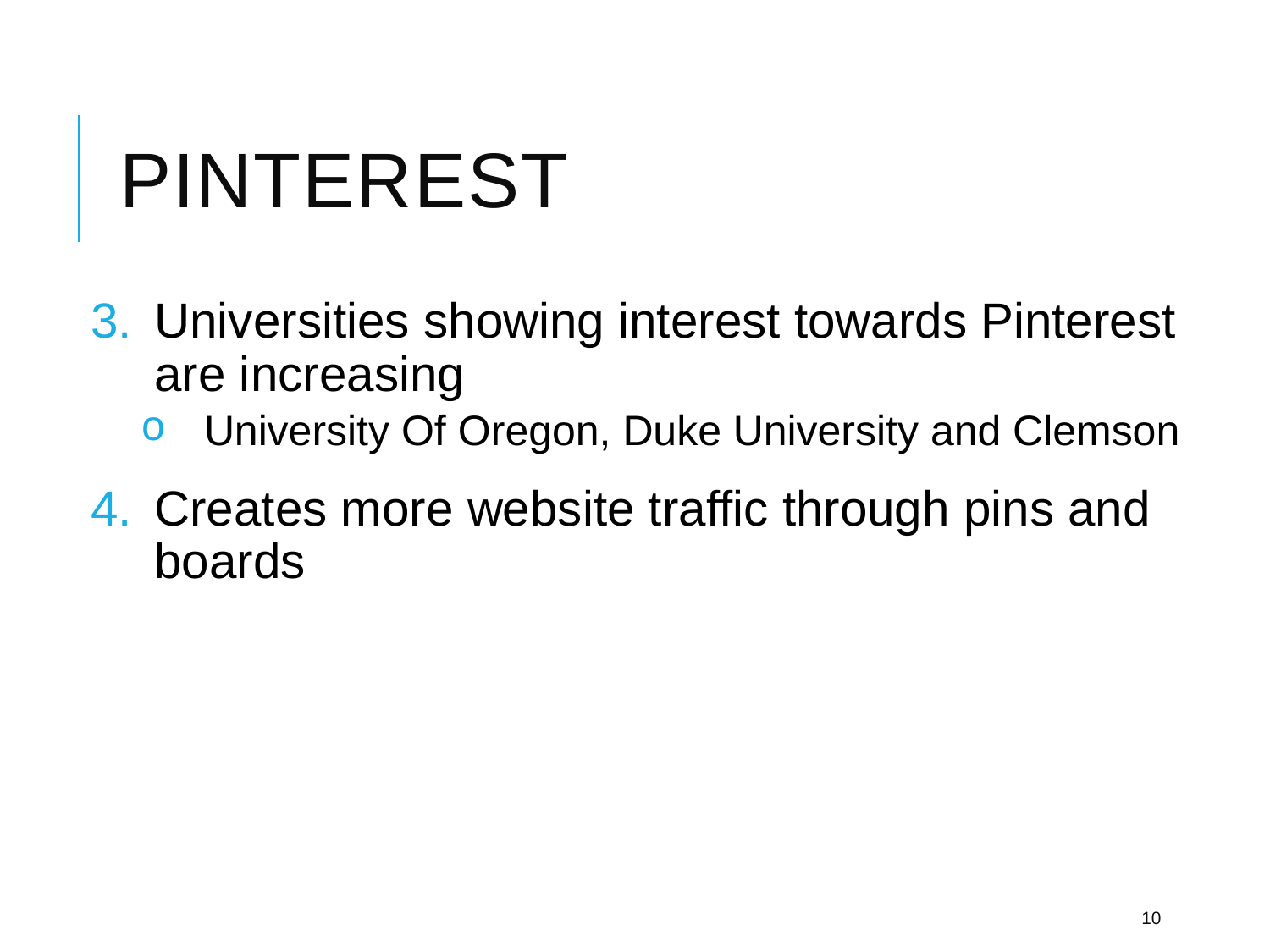

# Pinterest
Universities showing interest towards Pinterest are increasing
University Of Oregon, Duke University and Clemson
Creates more website traffic through pins and boards
10